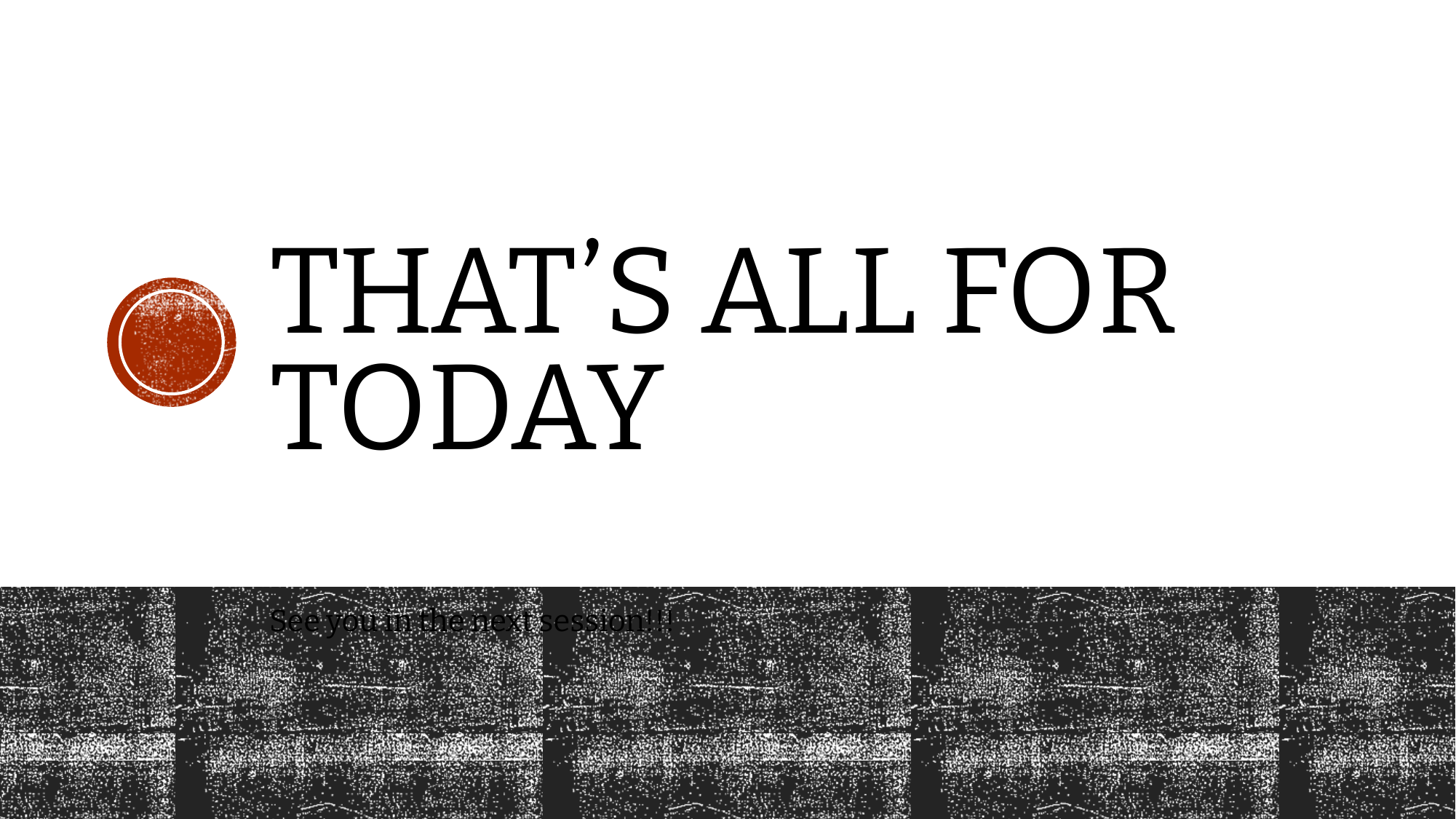

# That’s all for today
See you in the next session!!!